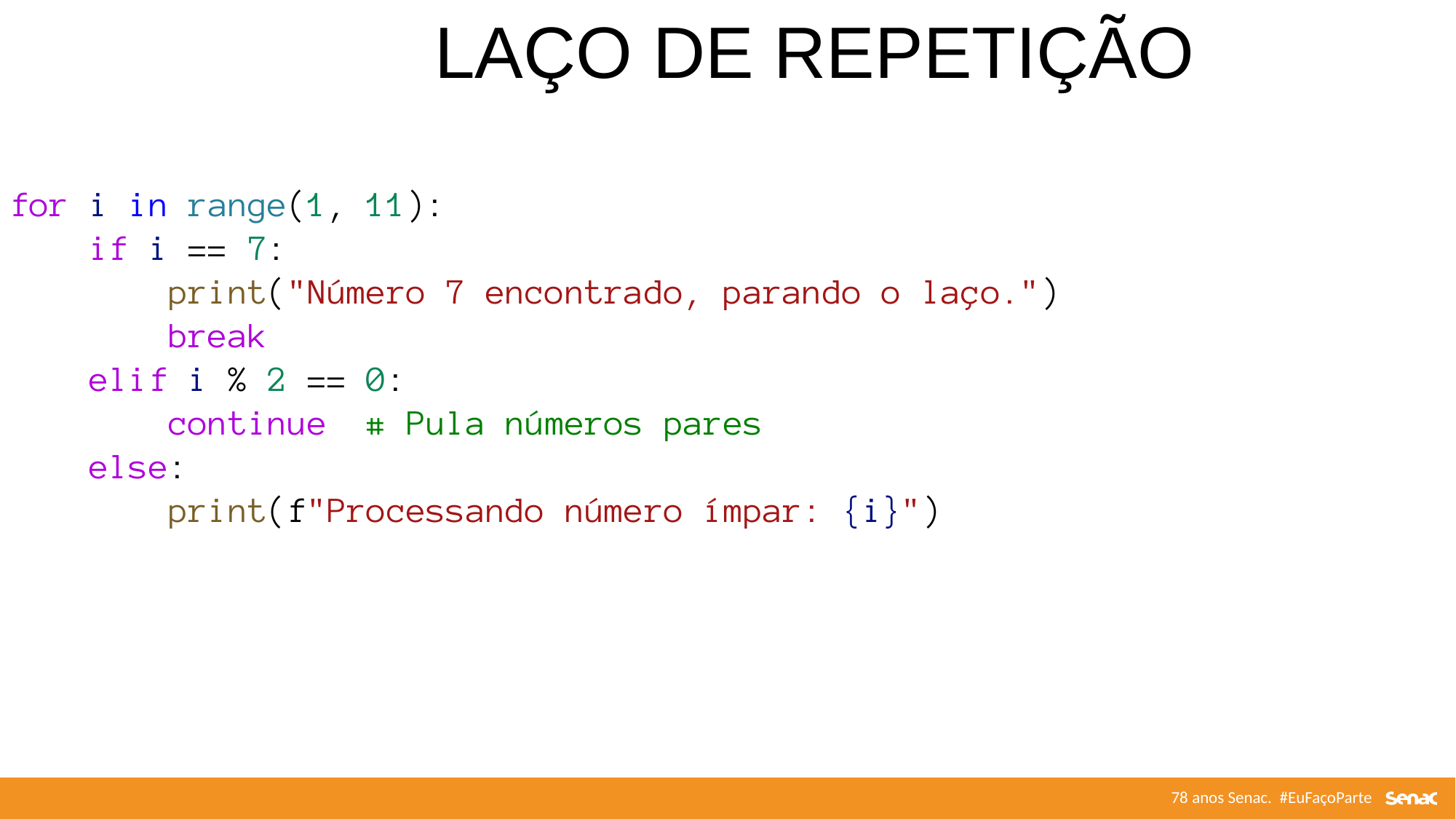

LAÇO DE REPETIÇÃO

for i in range(1, 11):
    if i == 7:
        print("Número 7 encontrado, parando o laço.")
        break
    elif i % 2 == 0:
        continue  # Pula números pares
    else:
        print(f"Processando número ímpar: {i}")